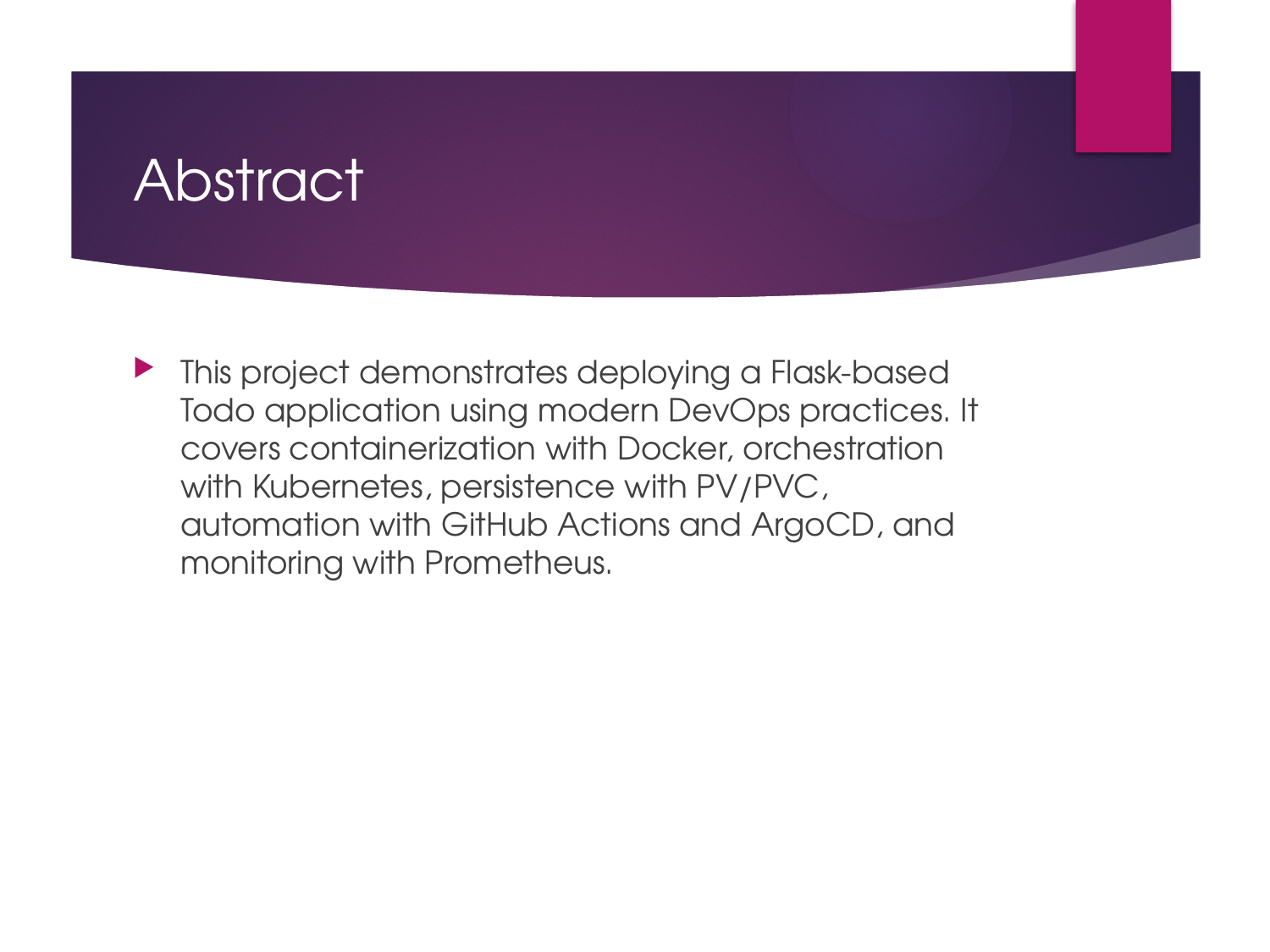

# Abstract
This project demonstrates deploying a Flask-based Todo application using modern DevOps practices. It covers containerization with Docker, orchestration with Kubernetes, persistence with PV/PVC, automation with GitHub Actions and ArgoCD, and monitoring with Prometheus.